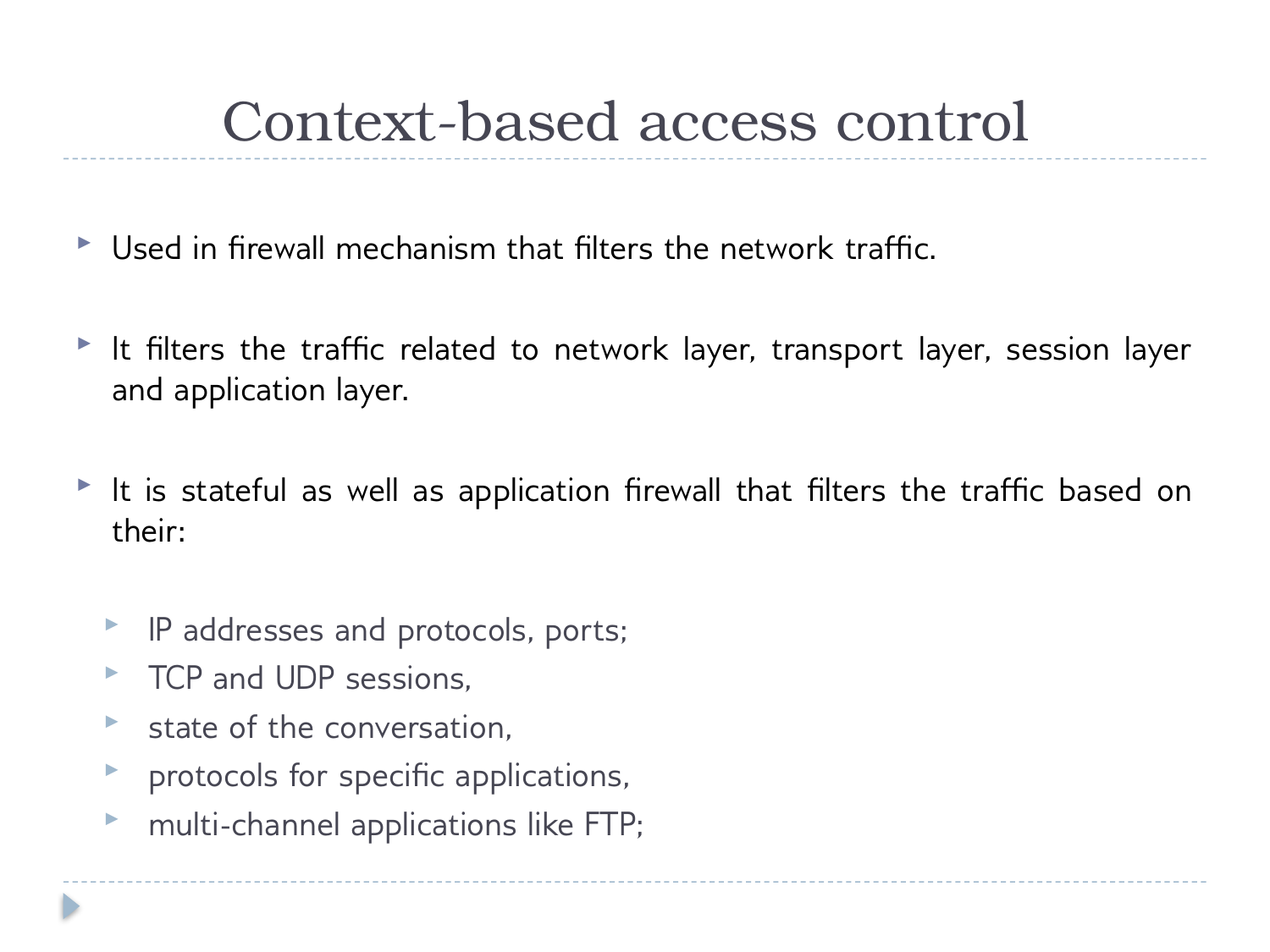

# Context-based access control

Used in firewall mechanism that filters the network traffic.

It filters the traffic related to network layer, transport layer, session layer and application layer.

It is stateful as well as application firewall that filters the traffic based on their:

IP addresses and protocols, ports;
TCP and UDP sessions,
state of the conversation,
protocols for specific applications,
multi-channel applications like FTP;